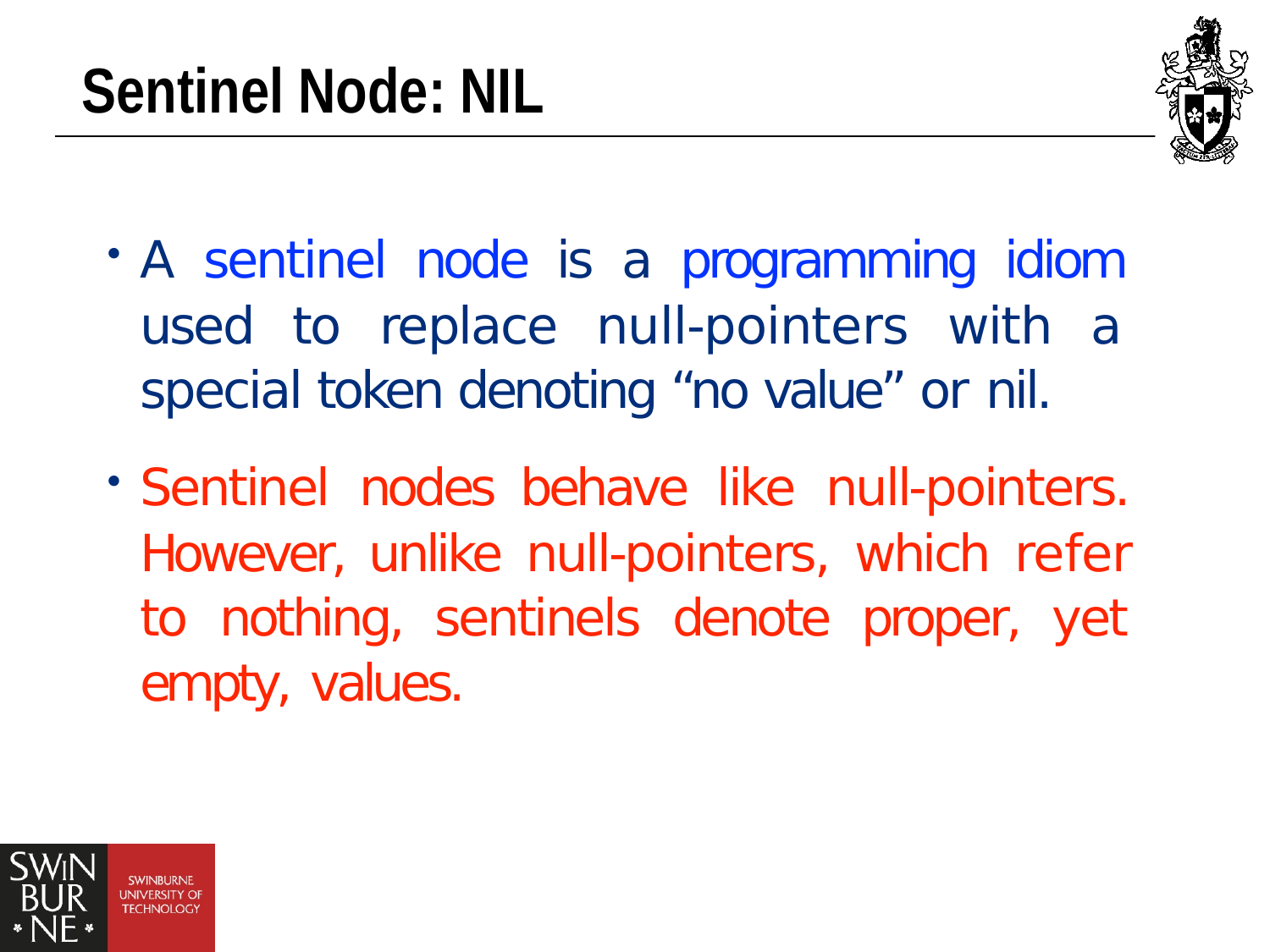

# Sentinel Node: NIL
A sentinel node is a programming idiom  used to replace null-pointers with a  special token denoting “no value” or nil.
Sentinel nodes behave like null-pointers.  However, unlike null-pointers, which refer  to nothing, sentinels denote proper, yet  empty, values.